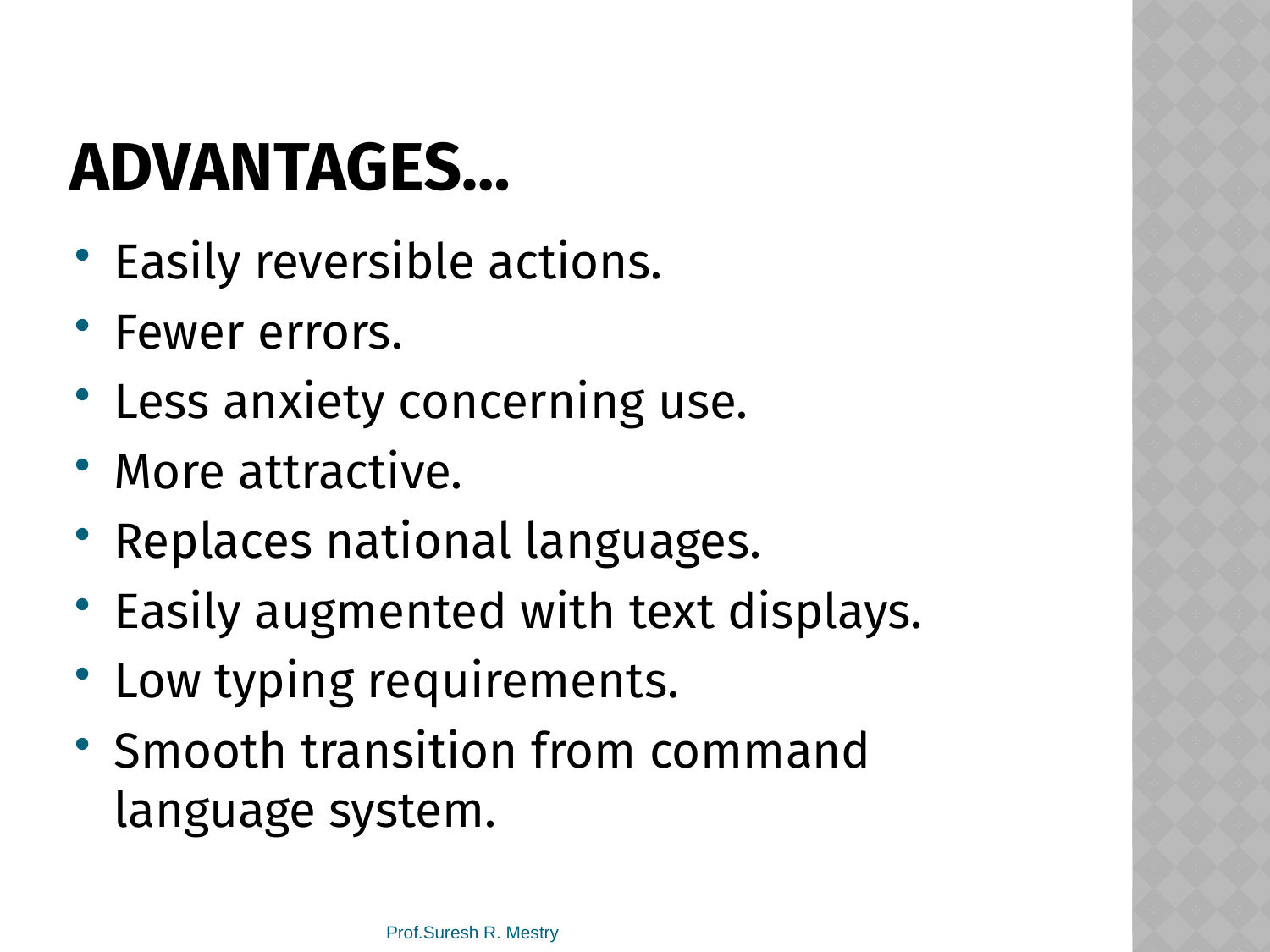

# Advantages…
Easily reversible actions.
Fewer errors.
Less anxiety concerning use.
More attractive.
Replaces national languages.
Easily augmented with text displays.
Low typing requirements.
Smooth transition from command language system.
Prof.Suresh R. Mestry